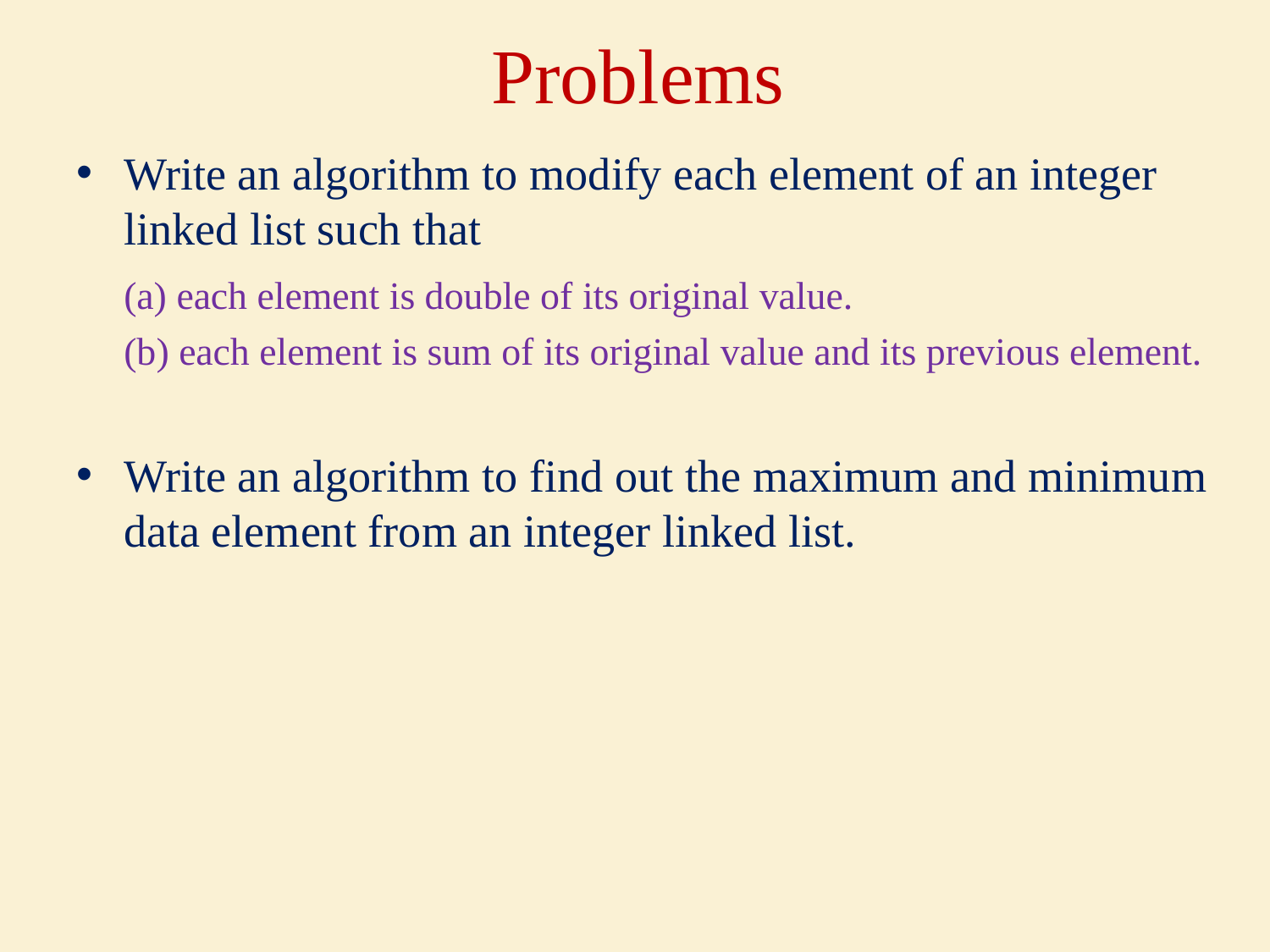

# Problems
Write an algorithm to modify each element of an integer linked list such that
	(a) each element is double of its original value.
	(b) each element is sum of its original value and its previous element.

Write an algorithm to find out the maximum and minimum data element from an integer linked list.